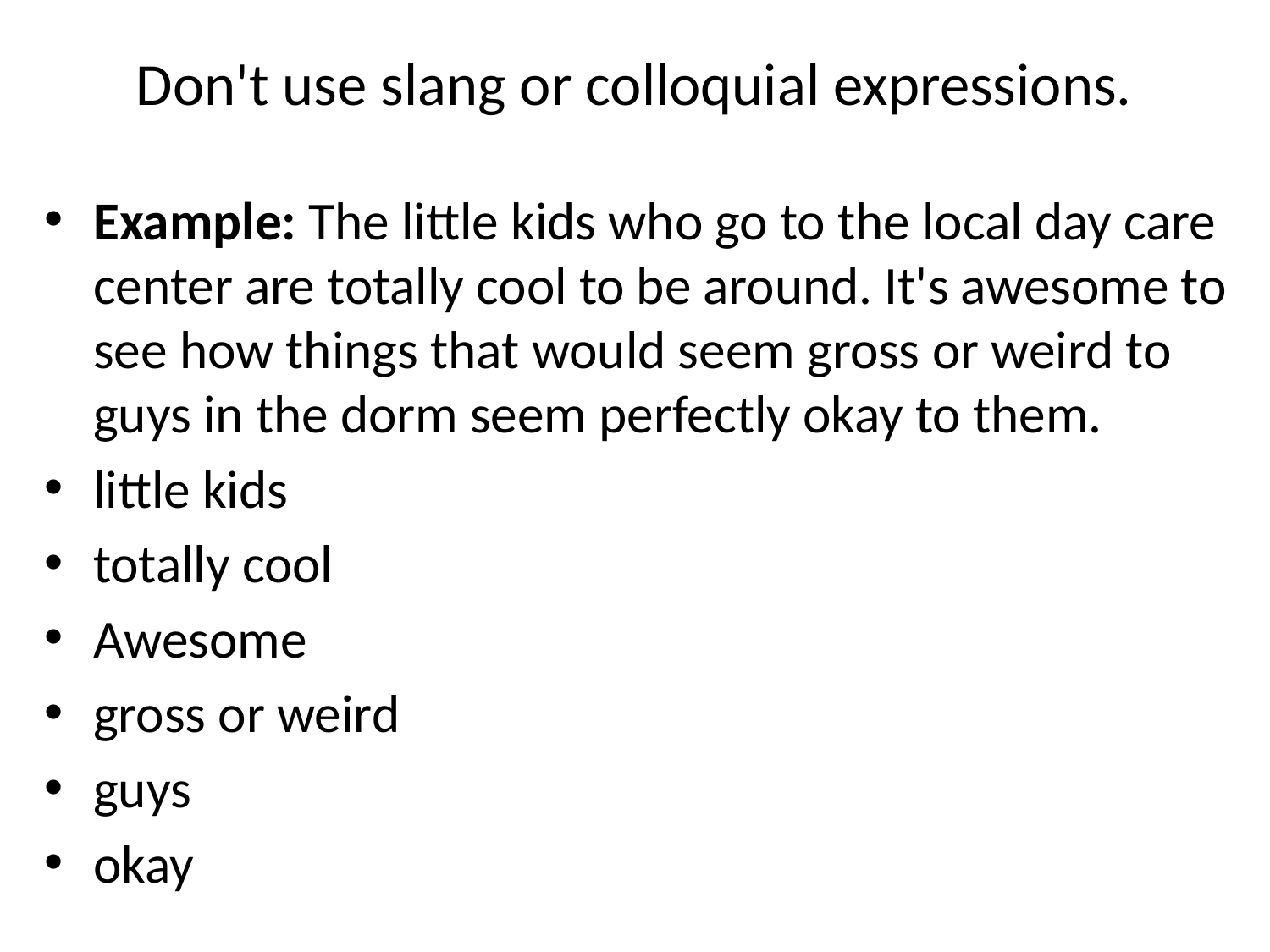

# Don't use slang or colloquial expressions.
Example: The little kids who go to the local day care center are totally cool to be around. It's awesome to see how things that would seem gross or weird to guys in the dorm seem perfectly okay to them.
little kids
totally cool
Awesome
gross or weird
guys
okay